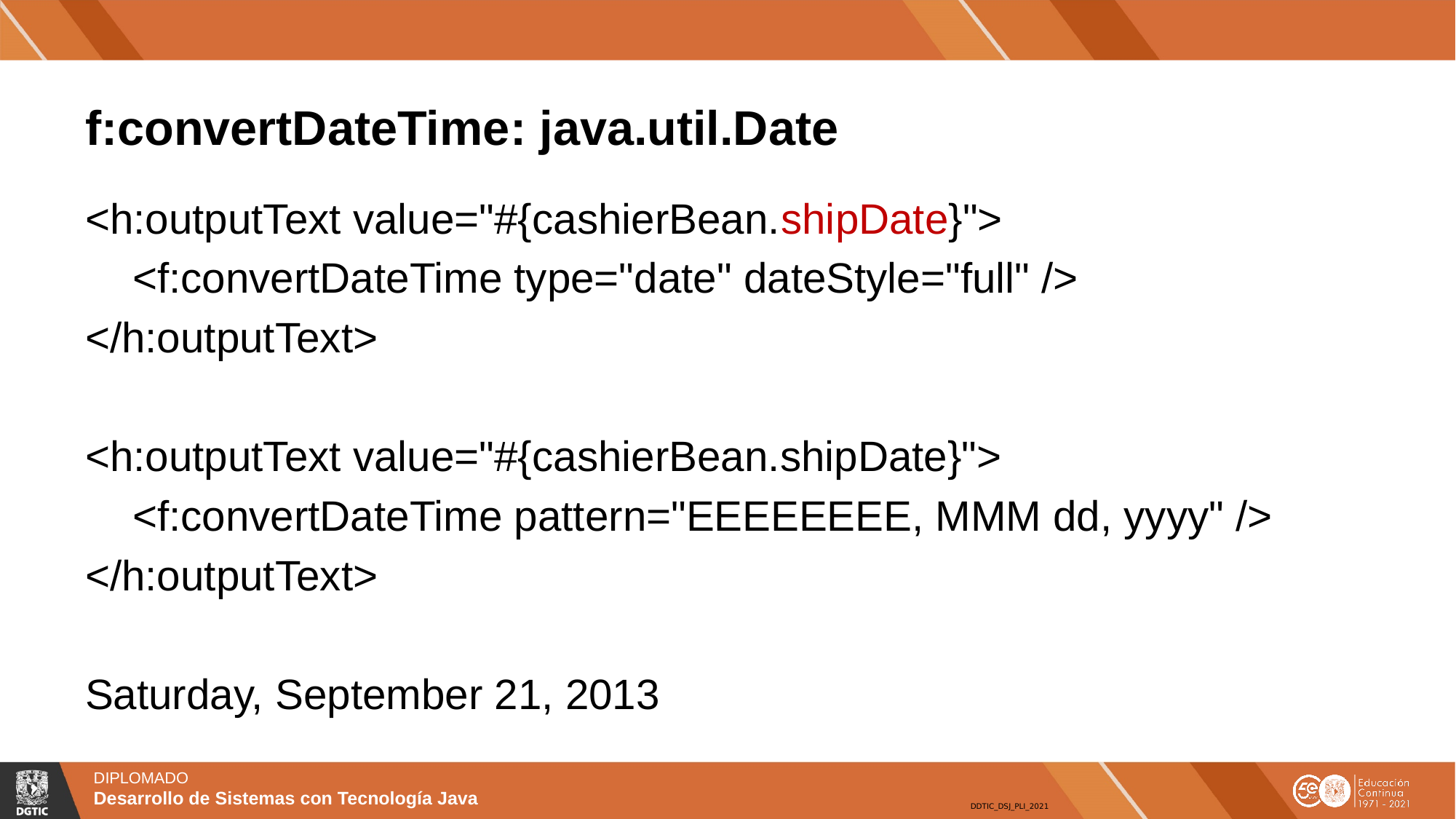

# f:convertDateTime: java.util.Date
<h:outputText value="#{cashierBean.shipDate}">
    <f:convertDateTime type="date" dateStyle="full" />
</h:outputText>

<h:outputText value="#{cashierBean.shipDate}">
    <f:convertDateTime pattern="EEEEEEEE, MMM dd, yyyy" />
</h:outputText>

Saturday, September 21, 2013